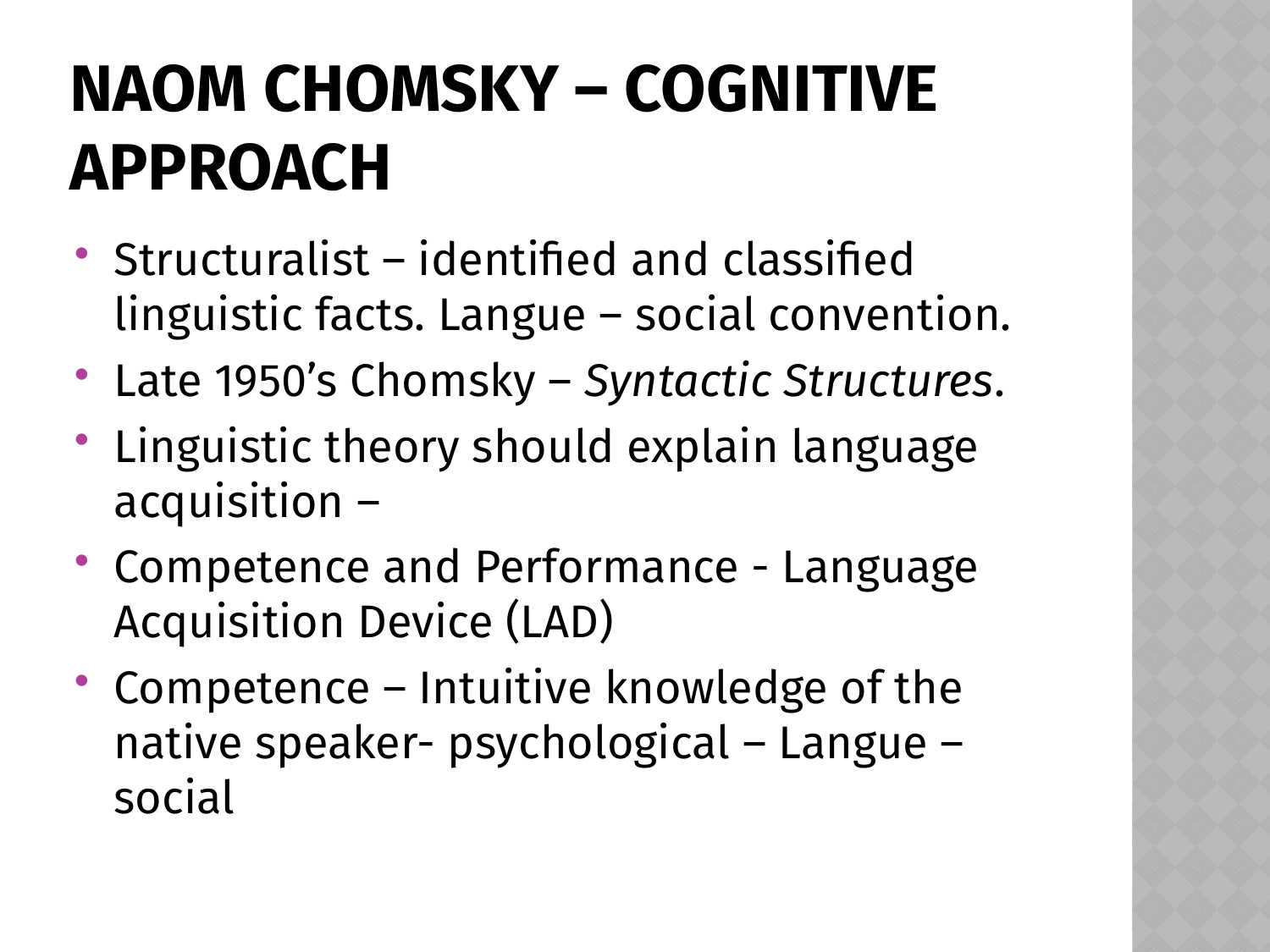

# Naom Chomsky – Cognitive Approach
Structuralist – identified and classified linguistic facts. Langue – social convention.
Late 1950’s Chomsky – Syntactic Structures.
Linguistic theory should explain language acquisition –
Competence and Performance - Language Acquisition Device (LAD)
Competence – Intuitive knowledge of the native speaker- psychological – Langue – social